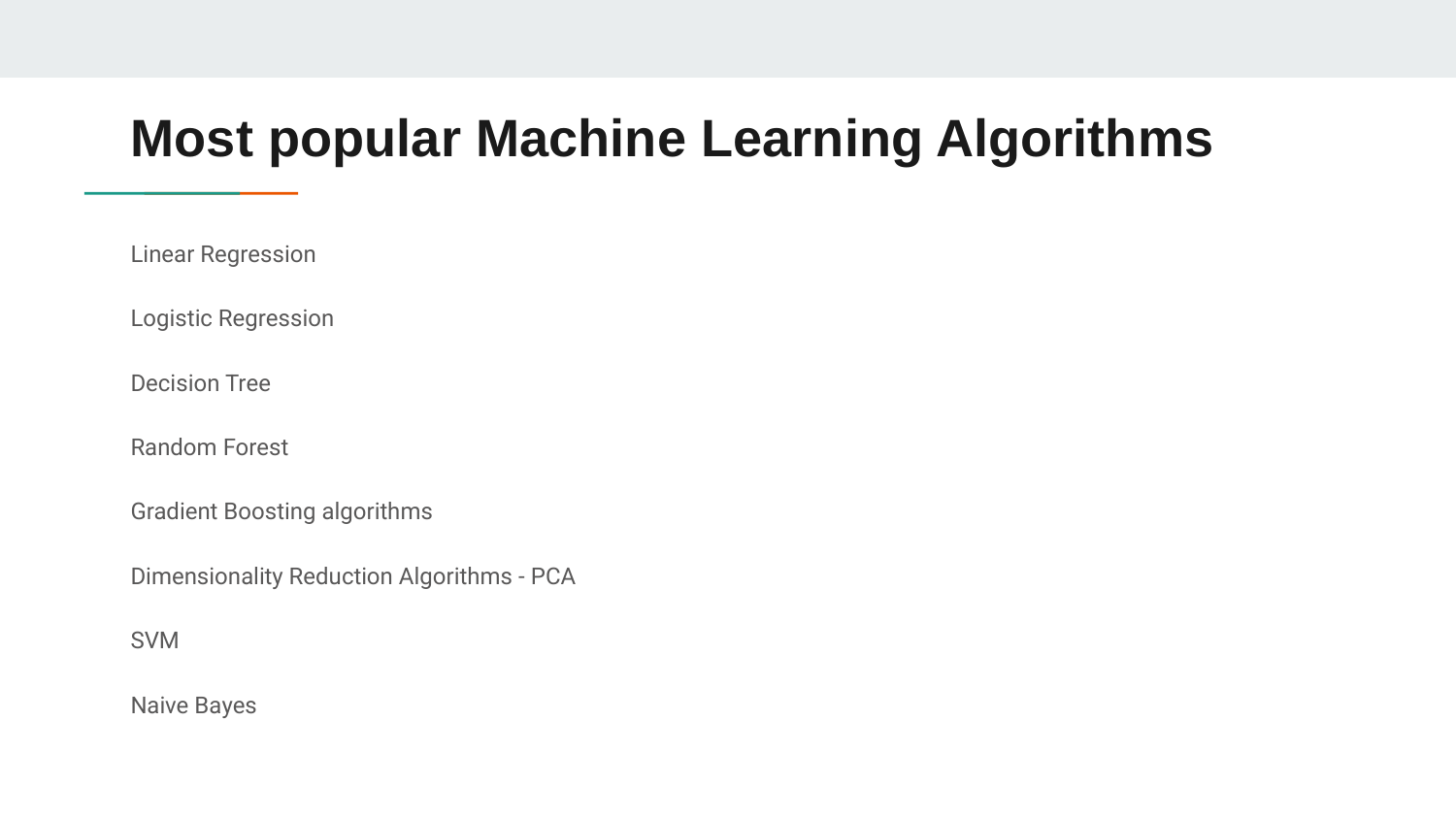

# Most popular Machine Learning Algorithms
Linear Regression
Logistic Regression
Decision Tree
Random Forest
Gradient Boosting algorithms
Dimensionality Reduction Algorithms - PCA
SVM
Naive Bayes